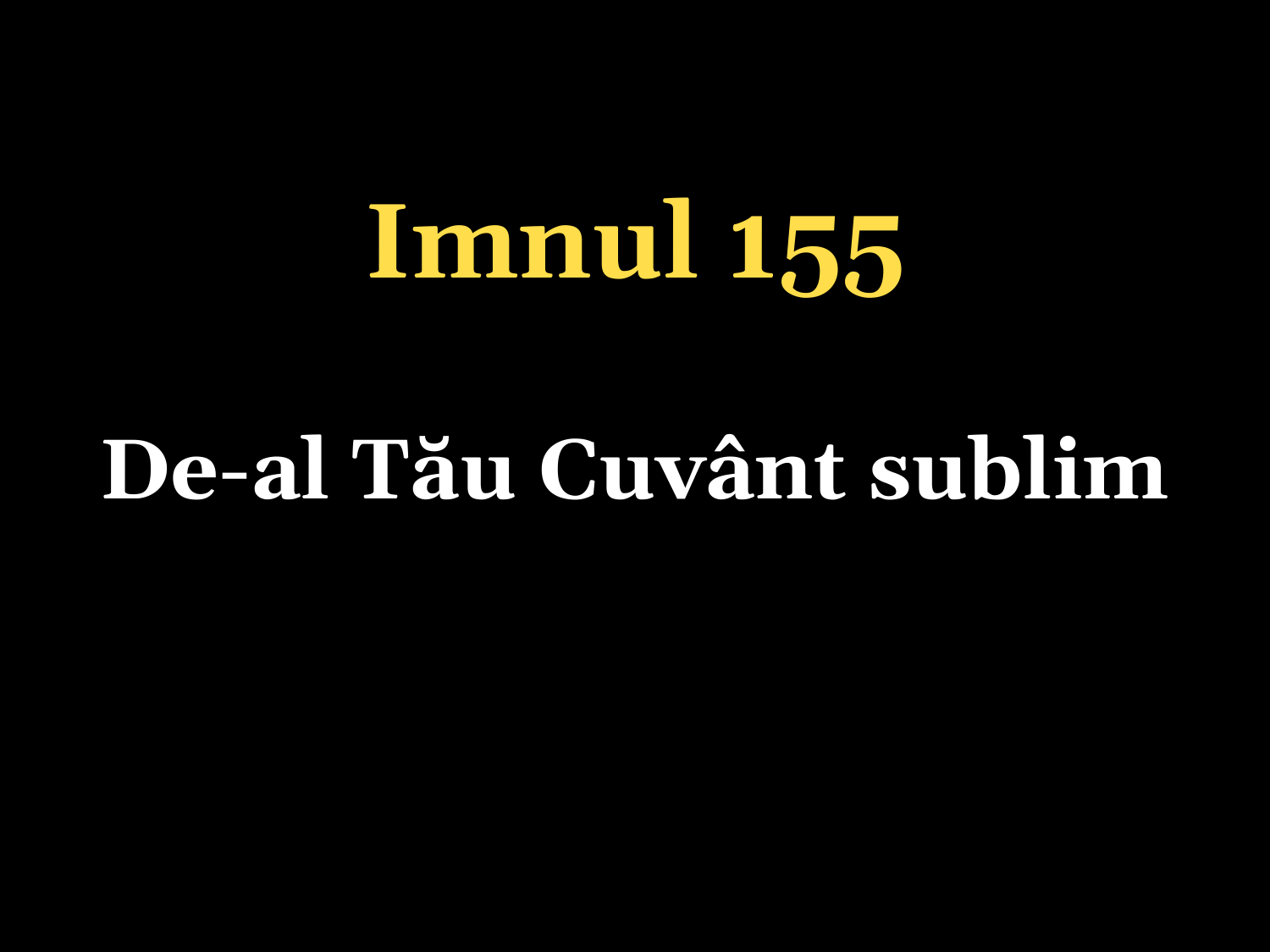

Imnul 155

De-al Tău Cuvânt sublim
131/920